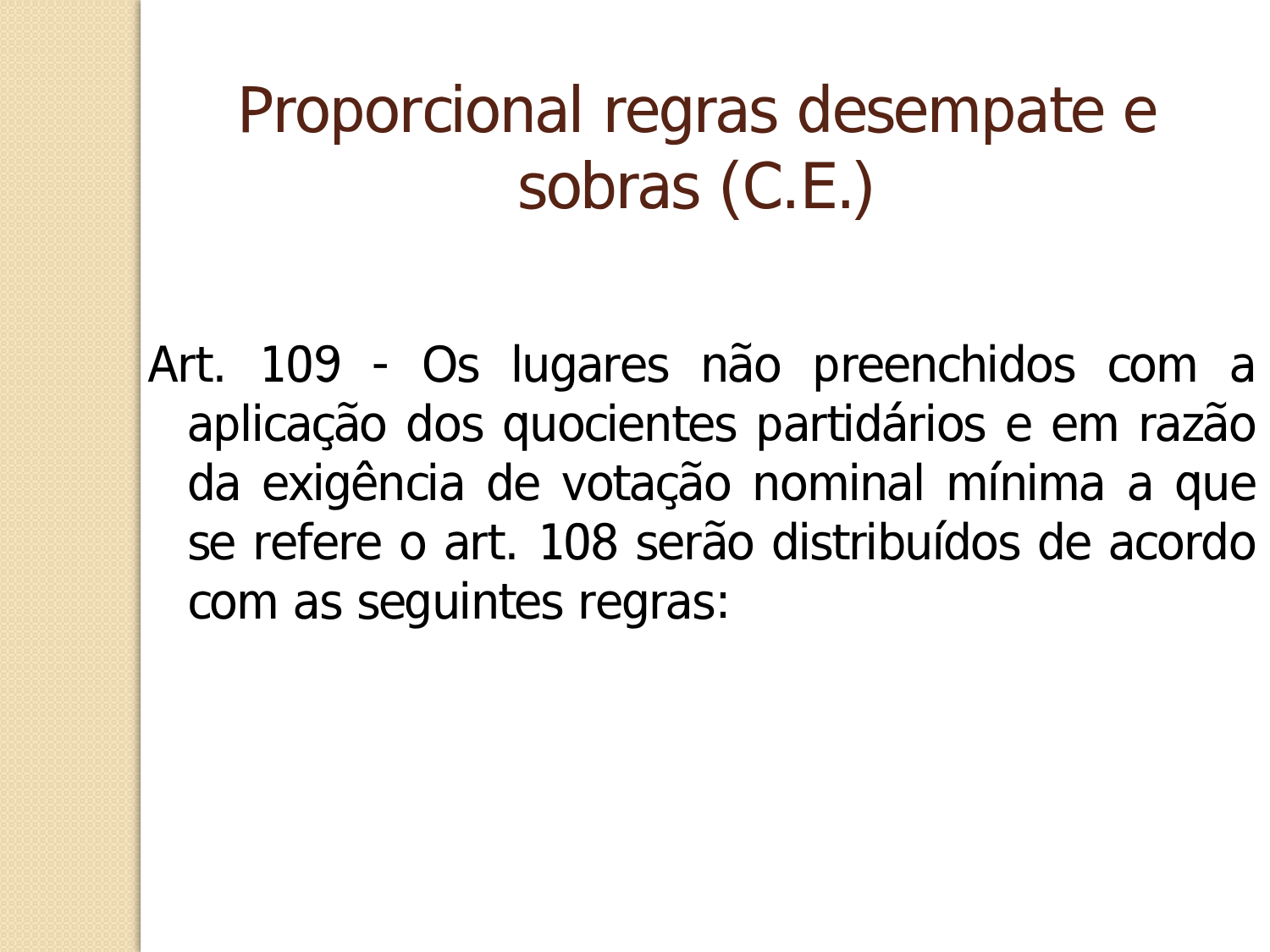

Proporcional regras desempate e sobras (C.E.)
Art. 109 - Os lugares não preenchidos com a aplicação dos quocientes partidários e em razão da exigência de votação nominal mínima a que se refere o art. 108 serão distribuídos de acordo com as seguintes regras: